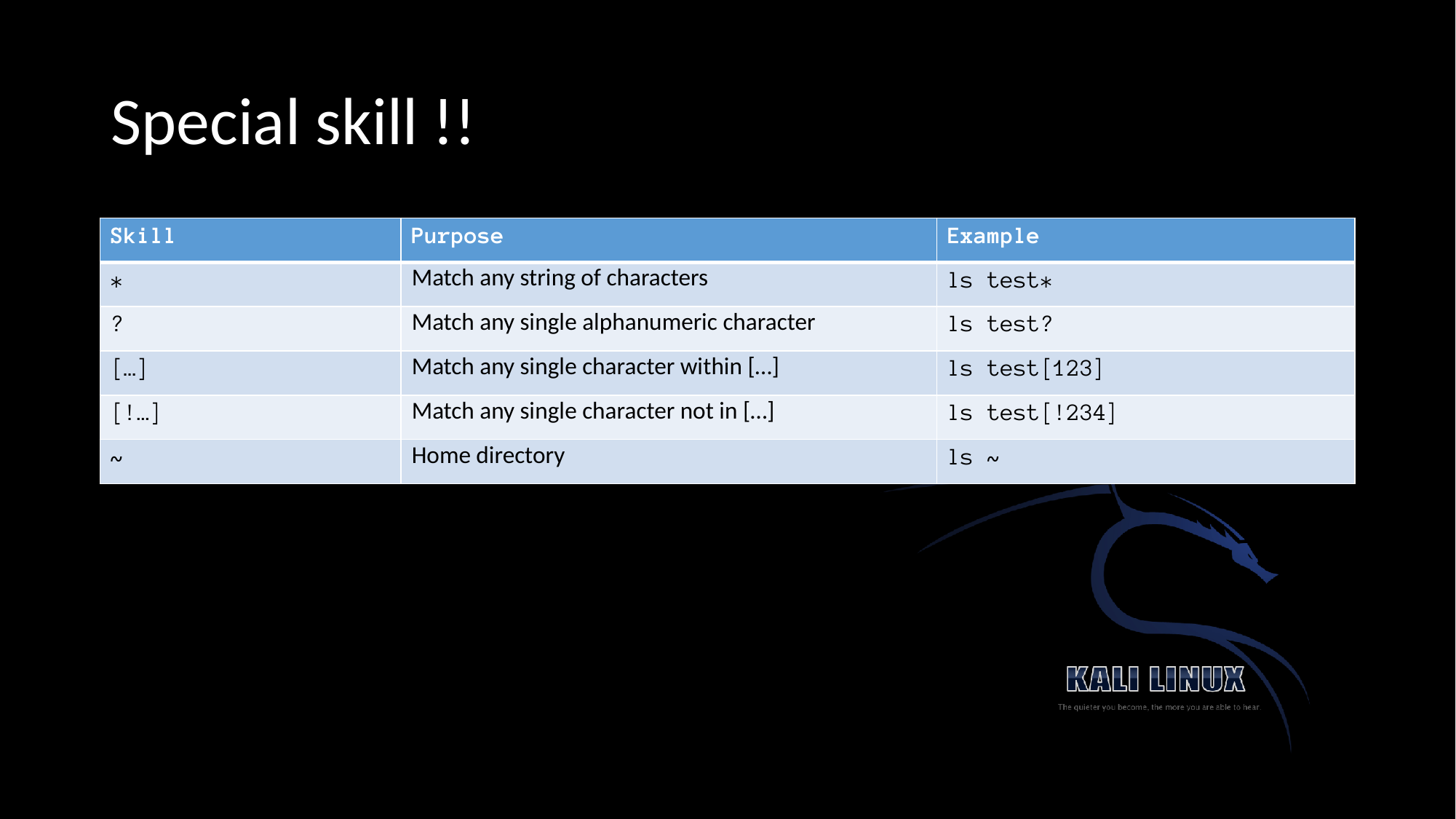

# Special skill !!
| Skill | Purpose | Example |
| --- | --- | --- |
| \* | Match any string of characters | ls test\* |
| ? | Match any single alphanumeric character | ls test? |
| […] | Match any single character within […] | ls test[123] |
| [!…] | Match any single character not in […] | ls test[!234] |
| ~ | Home directory | ls ~ |